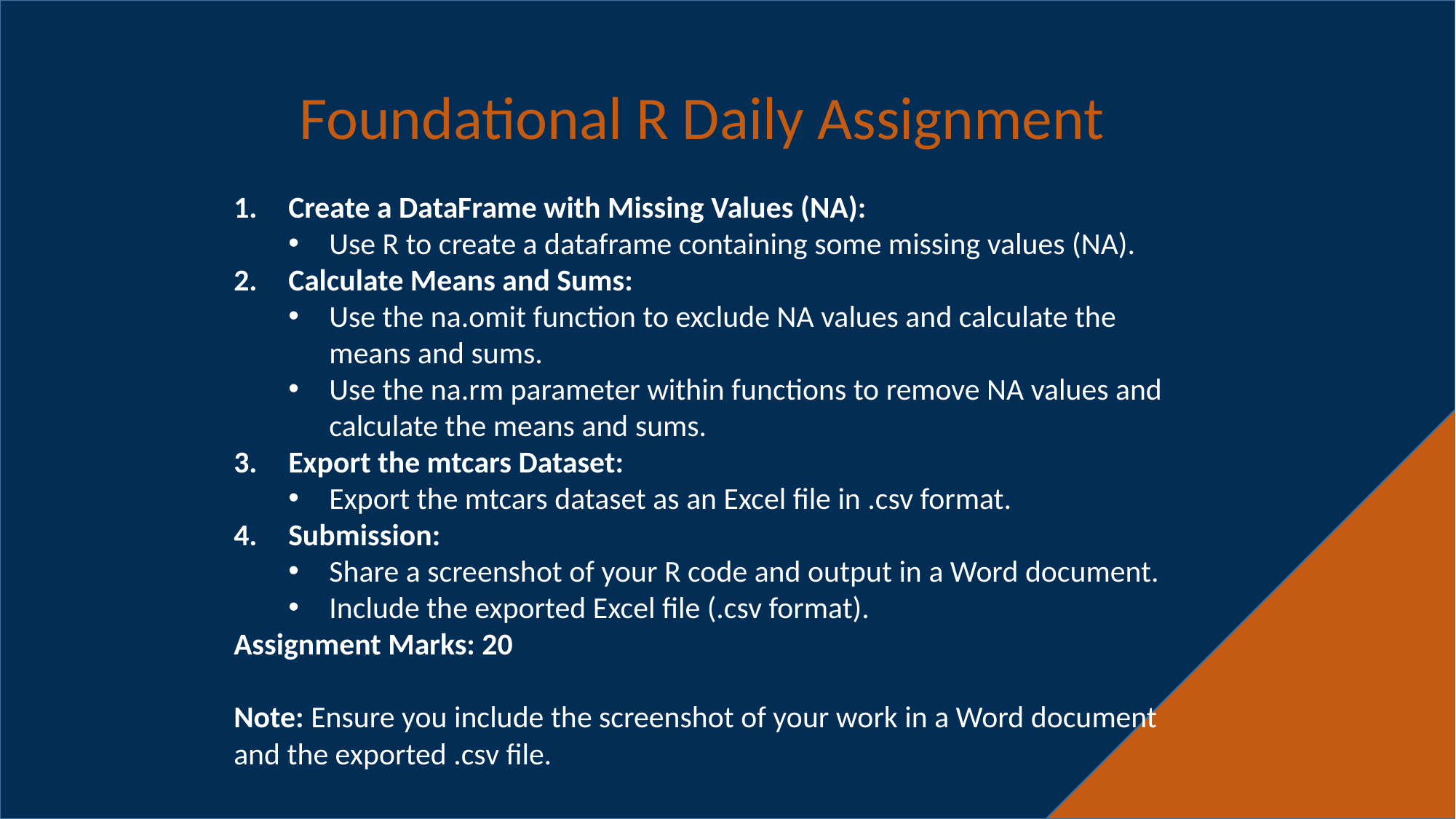

Foundational R Daily Assignment

Create a DataFrame with Missing Values (NA):
Use R to create a dataframe containing some missing values (NA).
Calculate Means and Sums:
Use the na.omit function to exclude NA values and calculate the means and sums.
Use the na.rm parameter within functions to remove NA values and calculate the means and sums.
Export the mtcars Dataset:
Export the mtcars dataset as an Excel file in .csv format.
Submission:
Share a screenshot of your R code and output in a Word document.
Include the exported Excel file (.csv format).
Assignment Marks: 20

Note: Ensure you include the screenshot of your work in a Word document and the exported .csv file.